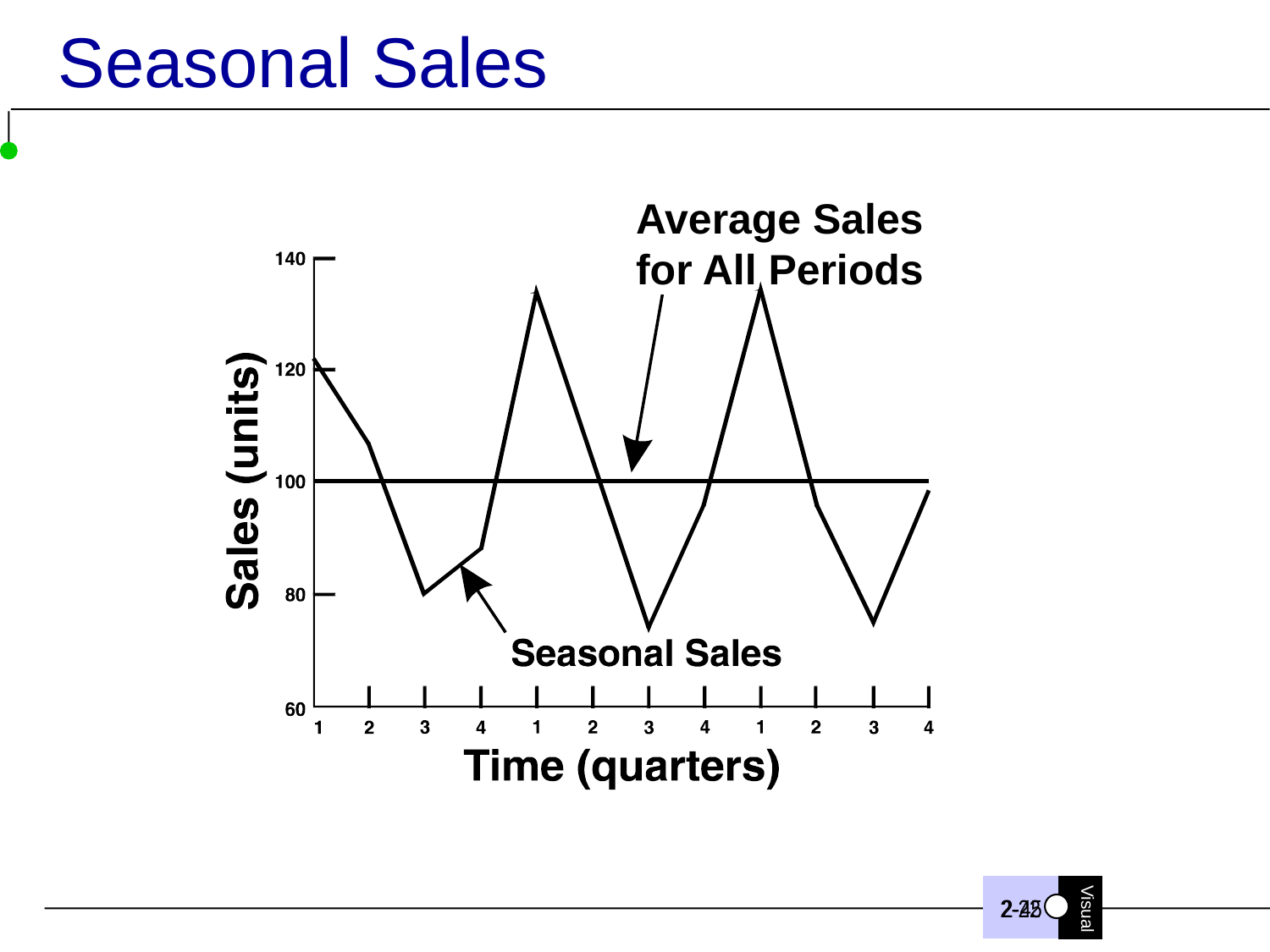

# Seasonal Sales
Average Sales
for All Periods

2-22
2-45